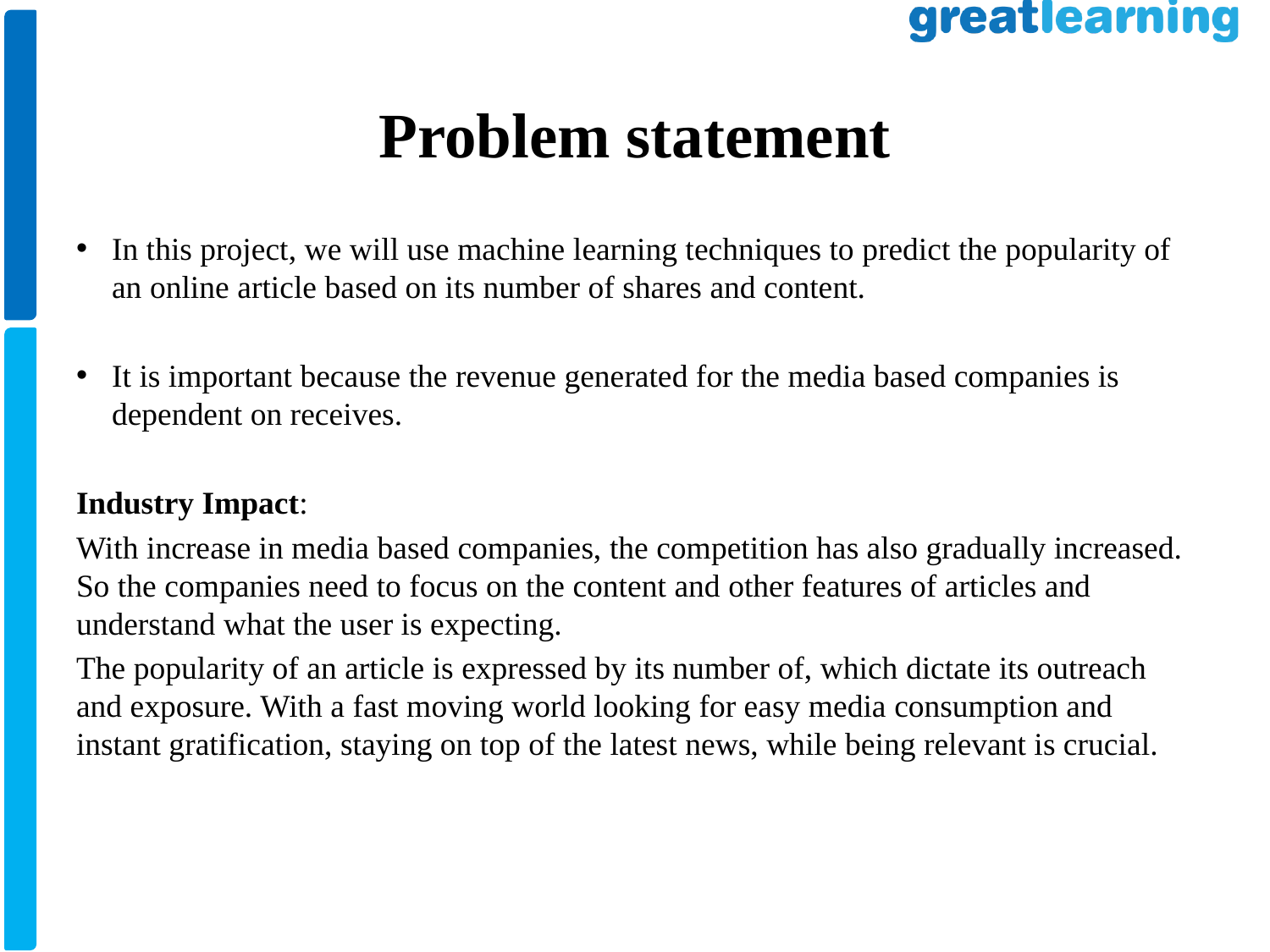

# Problem statement
In this project, we will use machine learning techniques to predict the popularity of an online article based on its number of shares and content.

It is important because the revenue generated for the media based companies is dependent on receives.

Industry Impact:
With increase in media based companies, the competition has also gradually increased. So the companies need to focus on the content and other features of articles and understand what the user is expecting.
The popularity of an article is expressed by its number of, which dictate its outreach and exposure. With a fast moving world looking for easy media consumption and instant gratification, staying on top of the latest news, while being relevant is crucial.